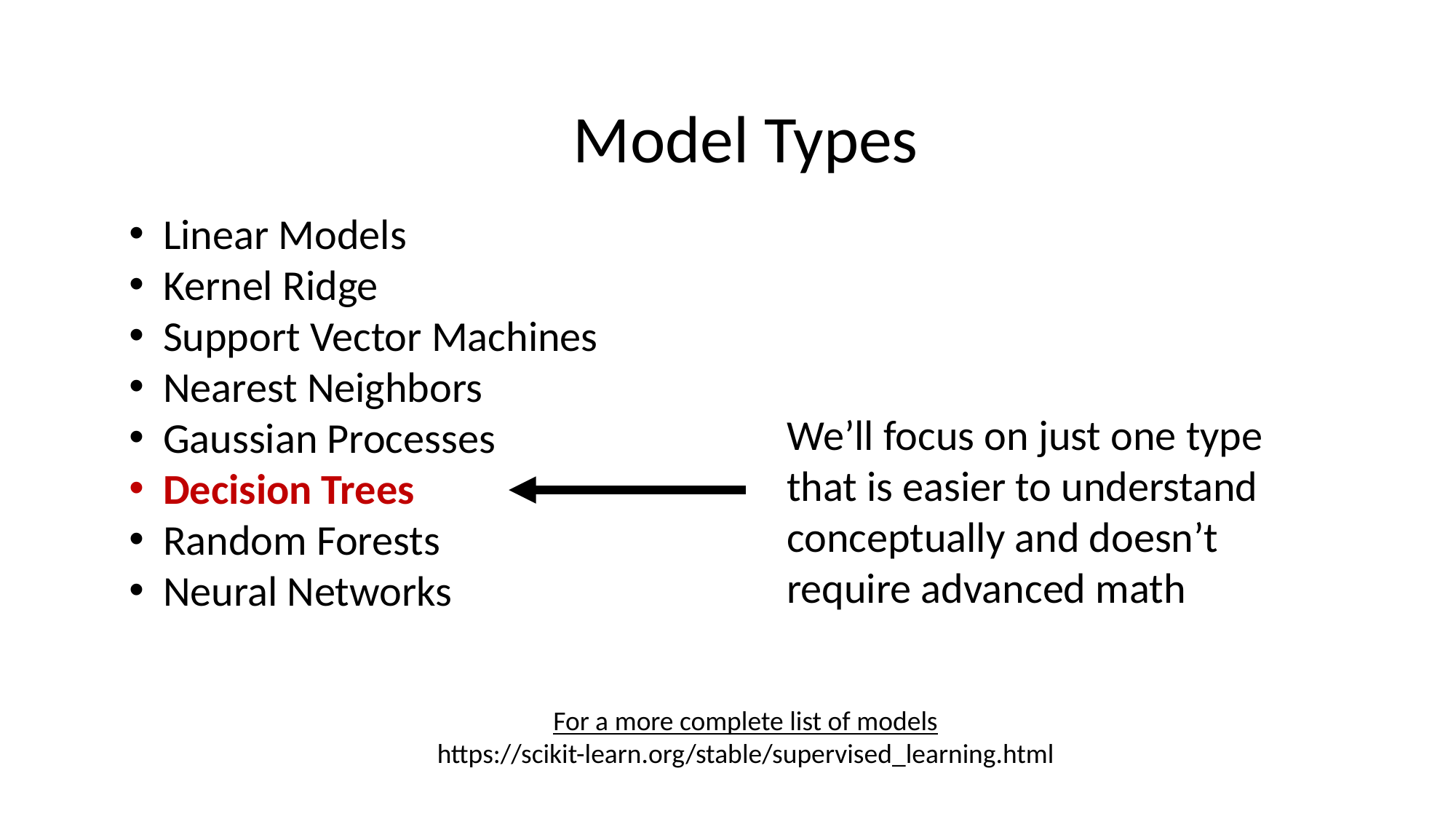

# Model Types
Linear Models
Kernel Ridge
Support Vector Machines
Nearest Neighbors
Gaussian Processes
Decision Trees
Random Forests
Neural Networks
We’ll focus on just one type that is easier to understand conceptually and doesn’t require advanced math
For a more complete list of models
https://scikit-learn.org/stable/supervised_learning.html